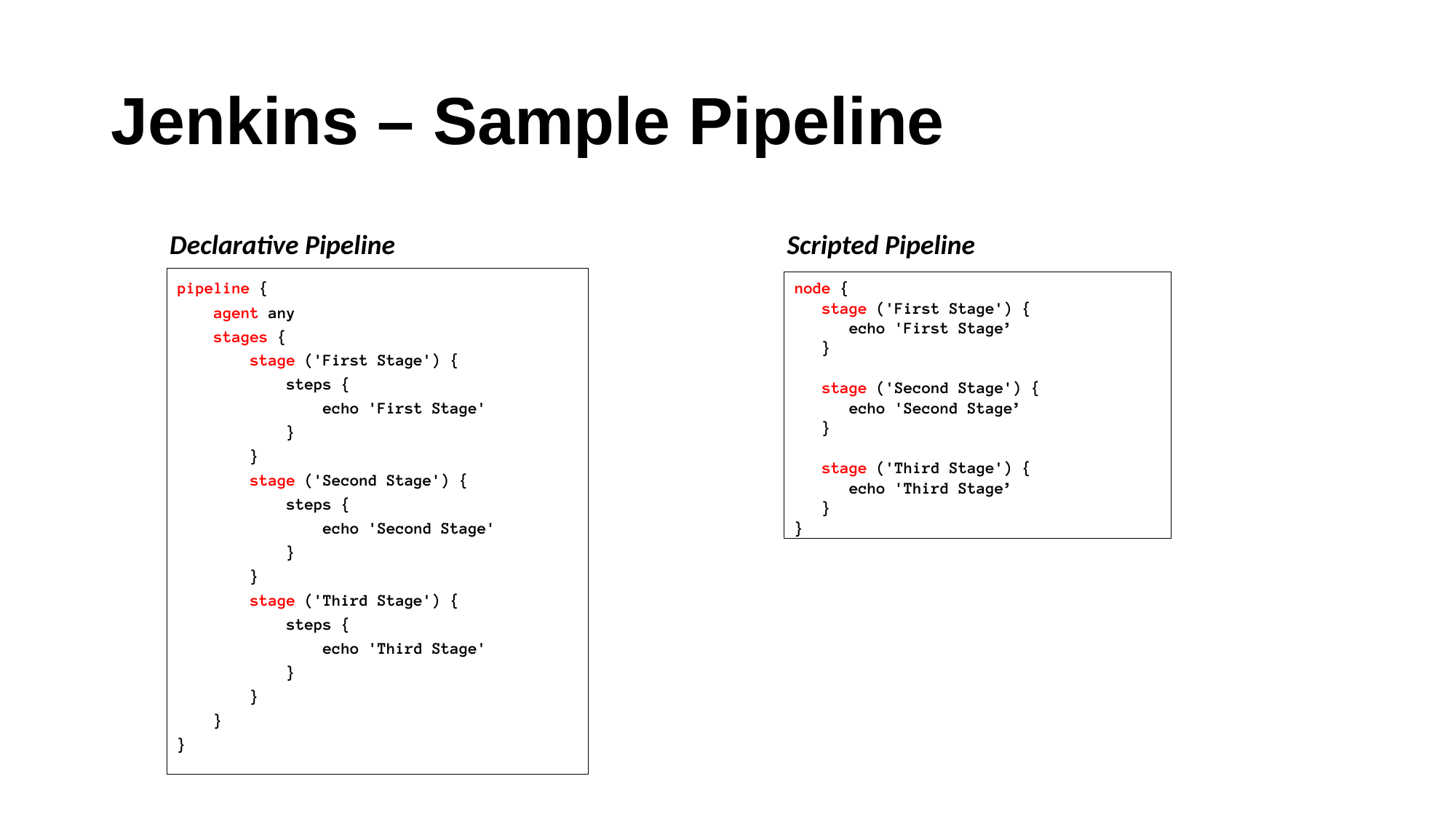

# Jenkins – Sample Pipeline
Declarative Pipeline
Scripted Pipeline
pipeline {
    agent any
    stages {
        stage ('First Stage') {
            steps {
                echo 'First Stage'
            }
        }
        stage ('Second Stage') {
            steps {
                echo 'Second Stage'
            }
        }
        stage ('Third Stage') {
            steps {
                echo 'Third Stage'
            }
        }
    }
}

node {
   stage ('First Stage') {
      echo 'First Stage’
   }

   stage ('Second Stage') {
      echo 'Second Stage’
   }

   stage ('Third Stage') {
      echo 'Third Stage’
   }
}